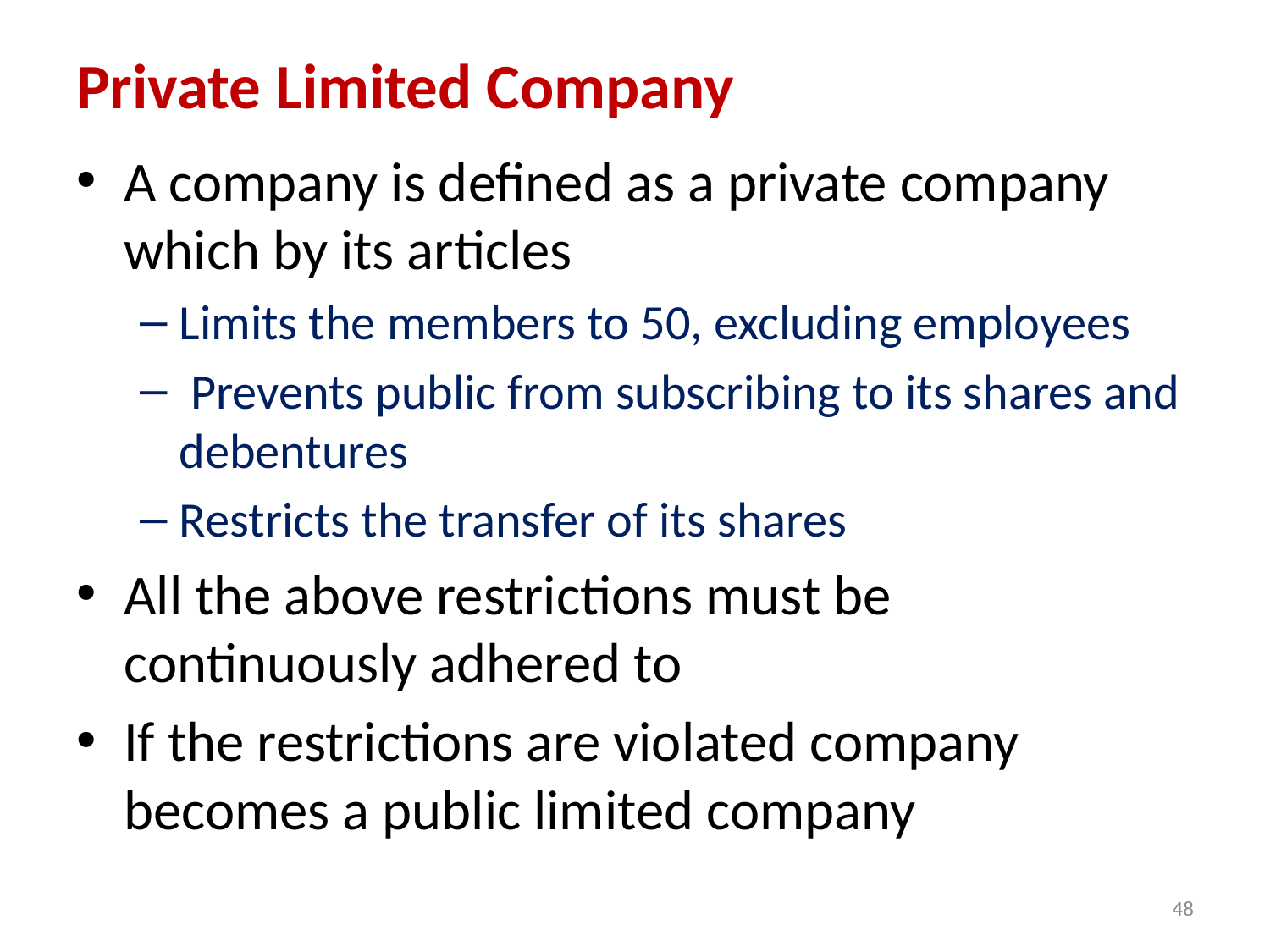

# Private Limited Company
A company is defined as a private company which by its articles
Limits the members to 50, excluding employees
 Prevents public from subscribing to its shares and debentures
Restricts the transfer of its shares
All the above restrictions must be continuously adhered to
If the restrictions are violated company becomes a public limited company
48